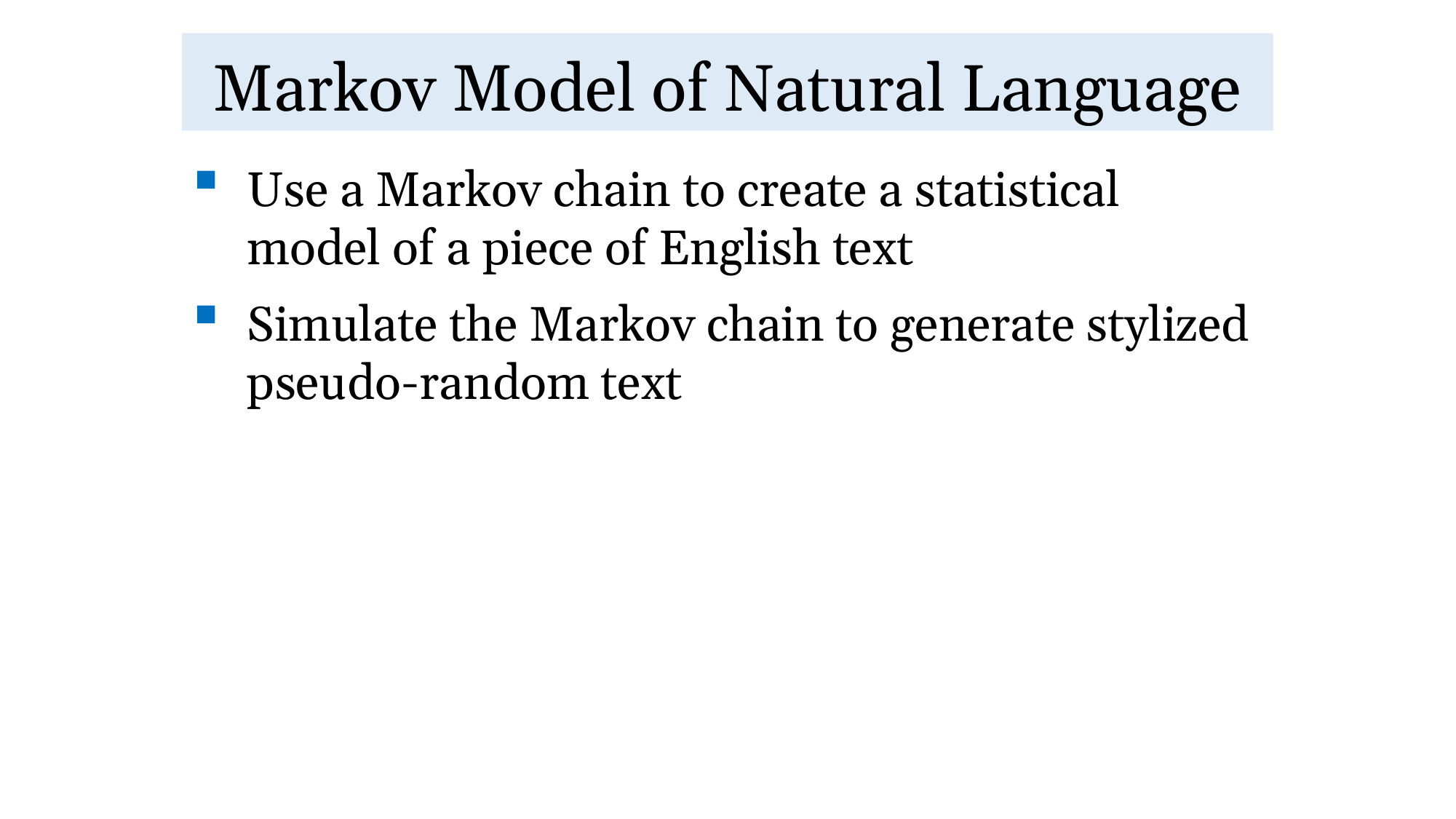

# Markov Model of Natural Language
Use a Markov chain to create a statistical model of a piece of English text
Simulate the Markov chain to generate stylized pseudo-random text